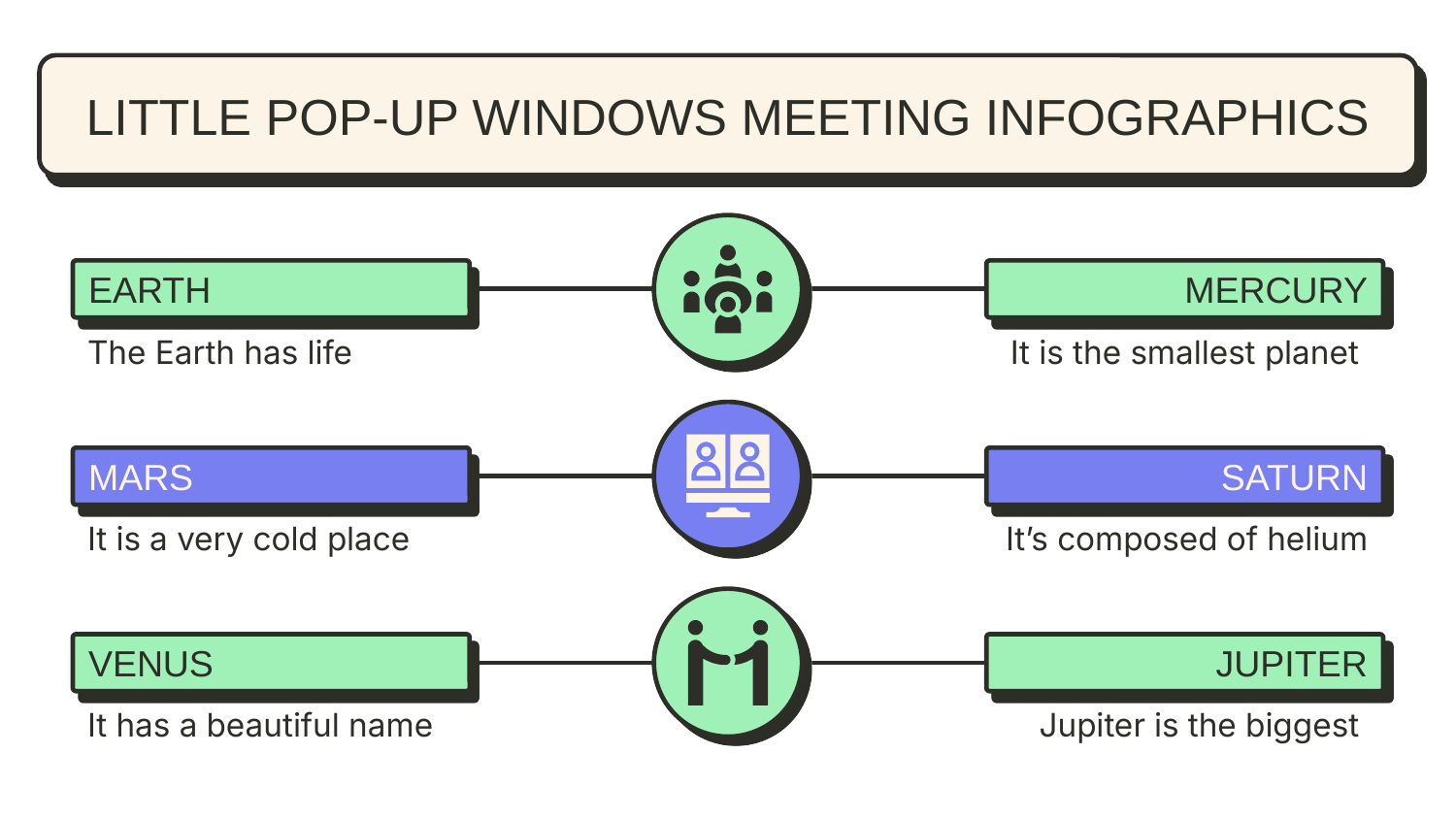

# LITTLE POP-UP WINDOWS MEETING INFOGRAPHICS

EARTH
The Earth has life
MERCURY
It is the smallest planet

MARS
It is a very cold place
SATURN
It’s composed of helium

VENUS
It has a beautiful name
JUPITER
Jupiter is the biggest